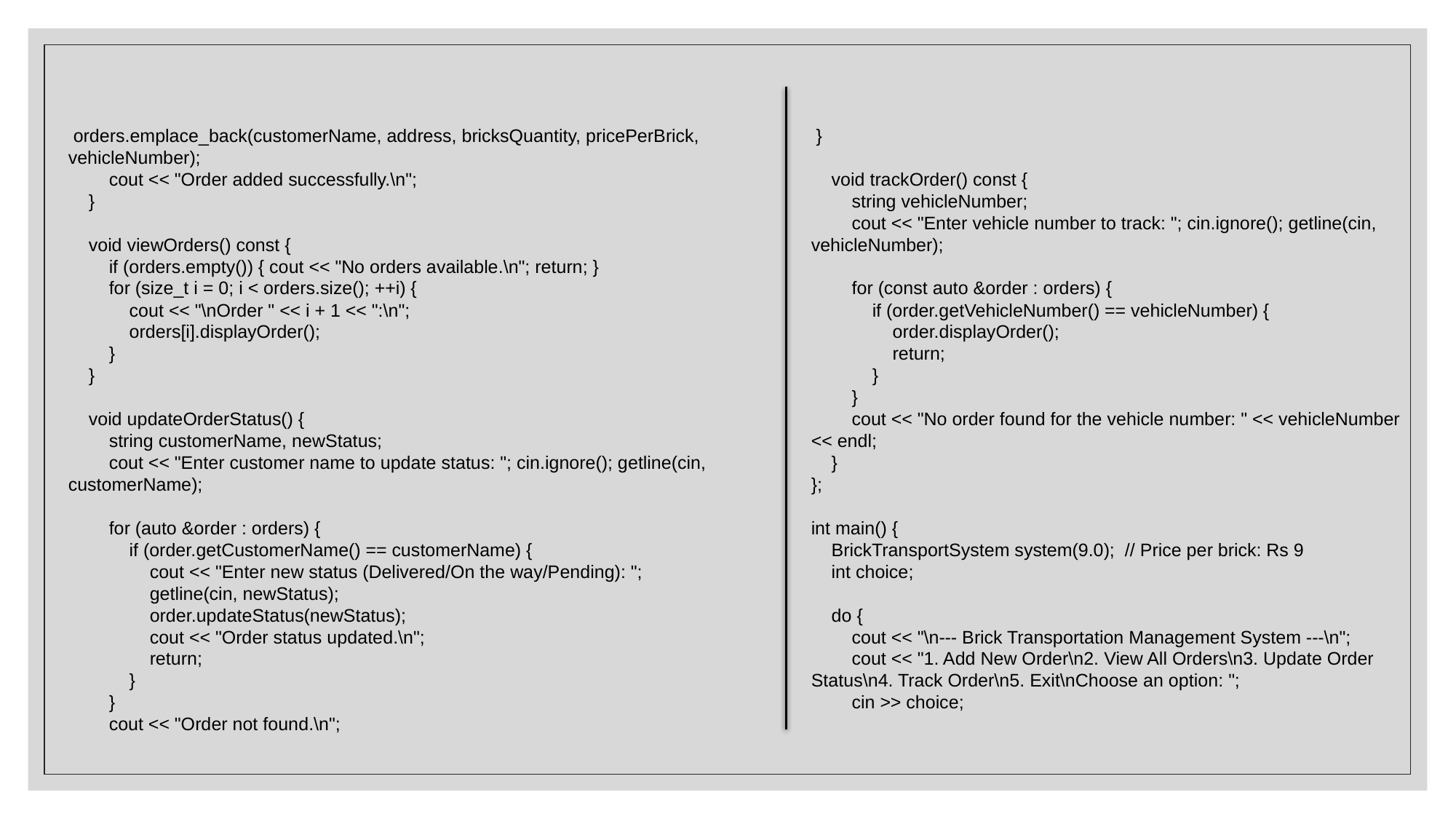

orders.emplace_back(customerName, address, bricksQuantity, pricePerBrick, vehicleNumber);
        cout << "Order added successfully.\n";
    }

    void viewOrders() const {
        if (orders.empty()) { cout << "No orders available.\n"; return; }
        for (size_t i = 0; i < orders.size(); ++i) {
            cout << "\nOrder " << i + 1 << ":\n";
            orders[i].displayOrder();
        }
    }

    void updateOrderStatus() {
        string customerName, newStatus;
        cout << "Enter customer name to update status: "; cin.ignore(); getline(cin, customerName);

        for (auto &order : orders) {
            if (order.getCustomerName() == customerName) {
                cout << "Enter new status (Delivered/On the way/Pending): ";
                getline(cin, newStatus);
                order.updateStatus(newStatus);
                cout << "Order status updated.\n";
                return;
            }
        }
        cout << "Order not found.\n";
 }

    void trackOrder() const {
        string vehicleNumber;
        cout << "Enter vehicle number to track: "; cin.ignore(); getline(cin, vehicleNumber);

        for (const auto &order : orders) {
            if (order.getVehicleNumber() == vehicleNumber) {
                order.displayOrder();
                return;
            }
        }
        cout << "No order found for the vehicle number: " << vehicleNumber << endl;
    }
};

int main() {
    BrickTransportSystem system(9.0);  // Price per brick: Rs 9
    int choice;

    do {
        cout << "\n--- Brick Transportation Management System ---\n";
        cout << "1. Add New Order\n2. View All Orders\n3. Update Order Status\n4. Track Order\n5. Exit\nChoose an option: ";
        cin >> choice;